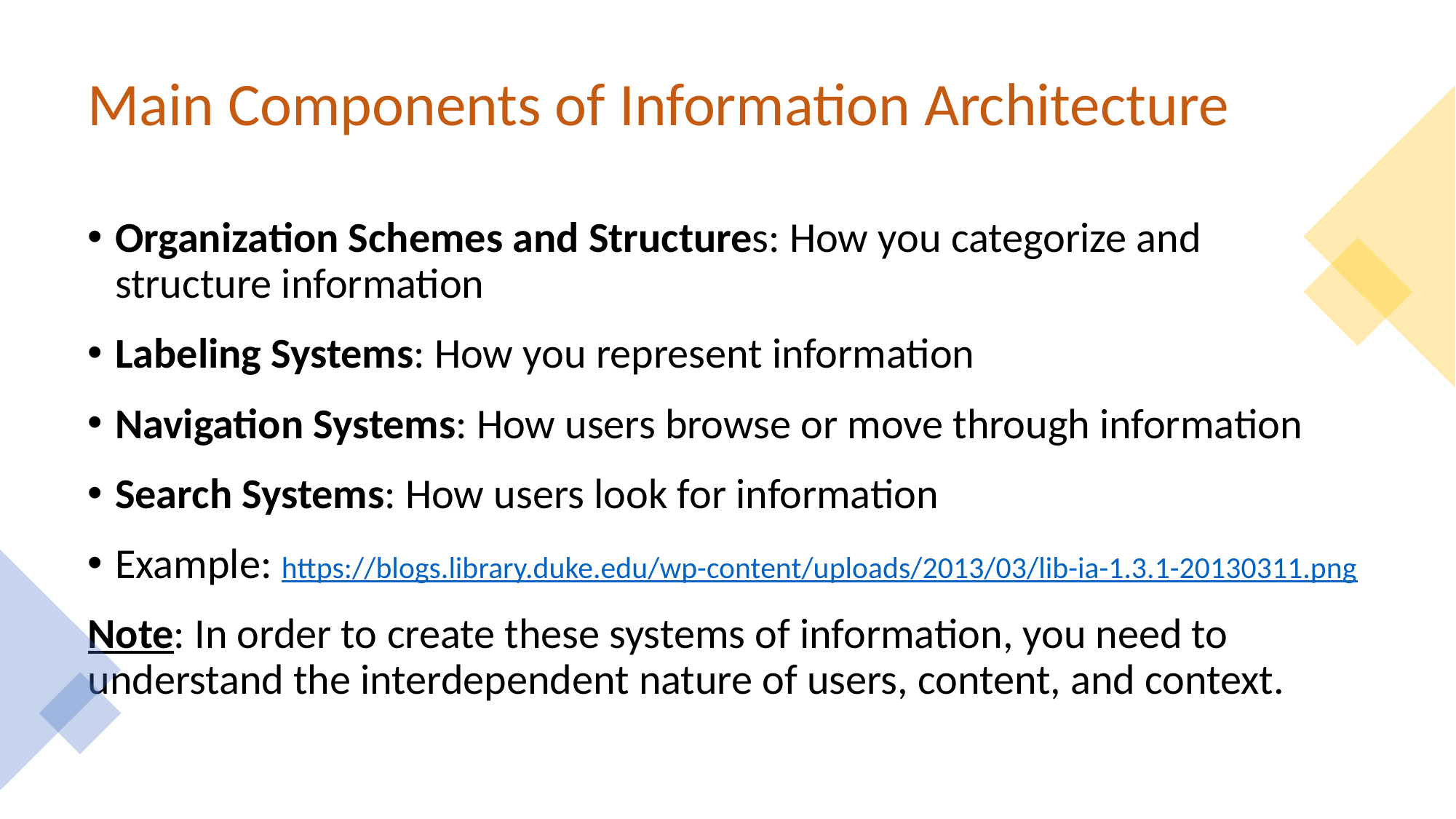

# Main Components of Information Architecture

Organization Schemes and Structures: How you categorize and structure information
Labeling Systems: How you represent information
Navigation Systems: How users browse or move through information
Search Systems: How users look for information
Example: https://blogs.library.duke.edu/wp-content/uploads/2013/03/lib-ia-1.3.1-20130311.png
Note: In order to create these systems of information, you need to understand the interdependent nature of users, content, and context.